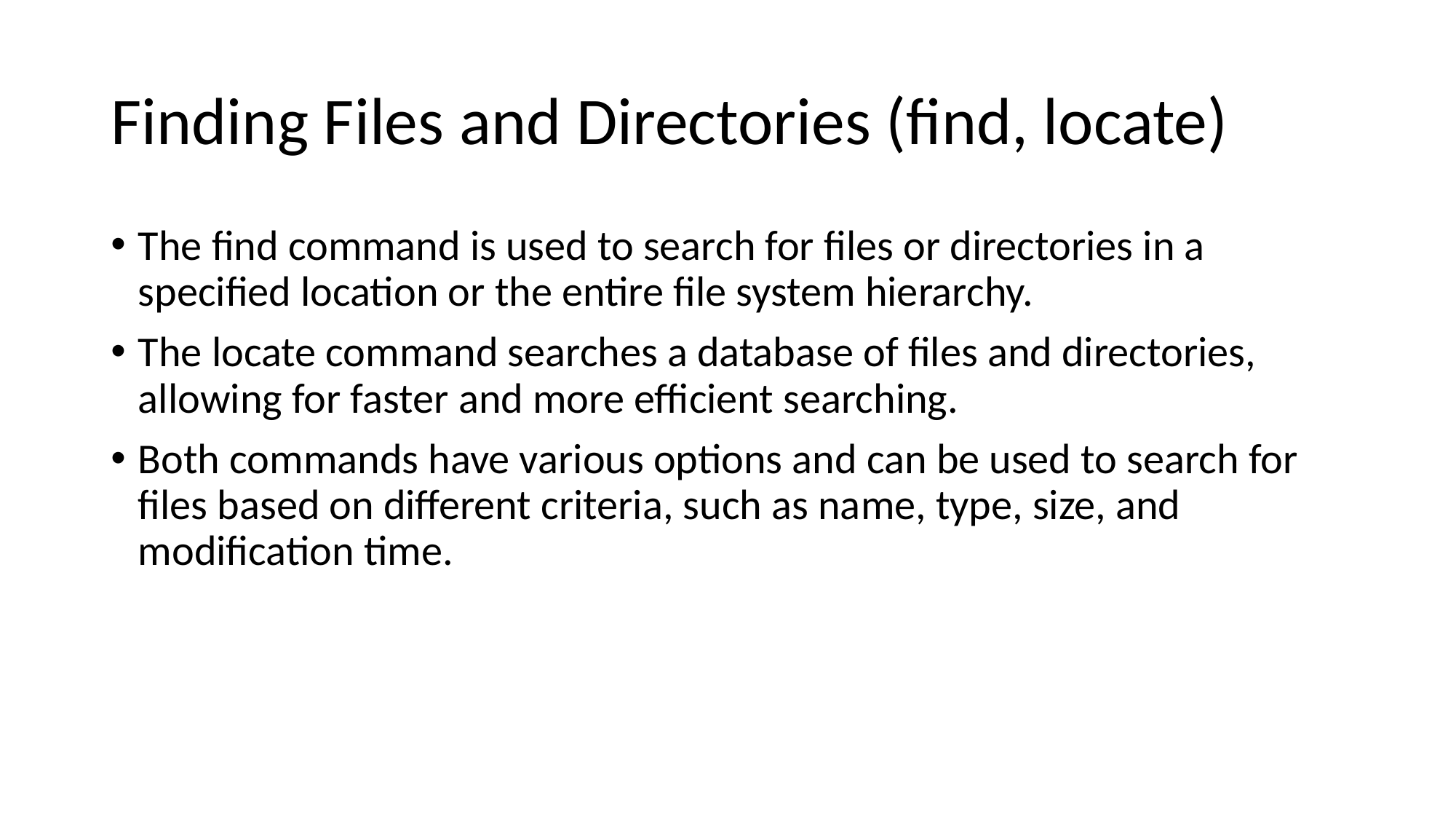

# Finding Files and Directories (find, locate)
The find command is used to search for files or directories in a specified location or the entire file system hierarchy.
The locate command searches a database of files and directories, allowing for faster and more efficient searching.
Both commands have various options and can be used to search for files based on different criteria, such as name, type, size, and modification time.